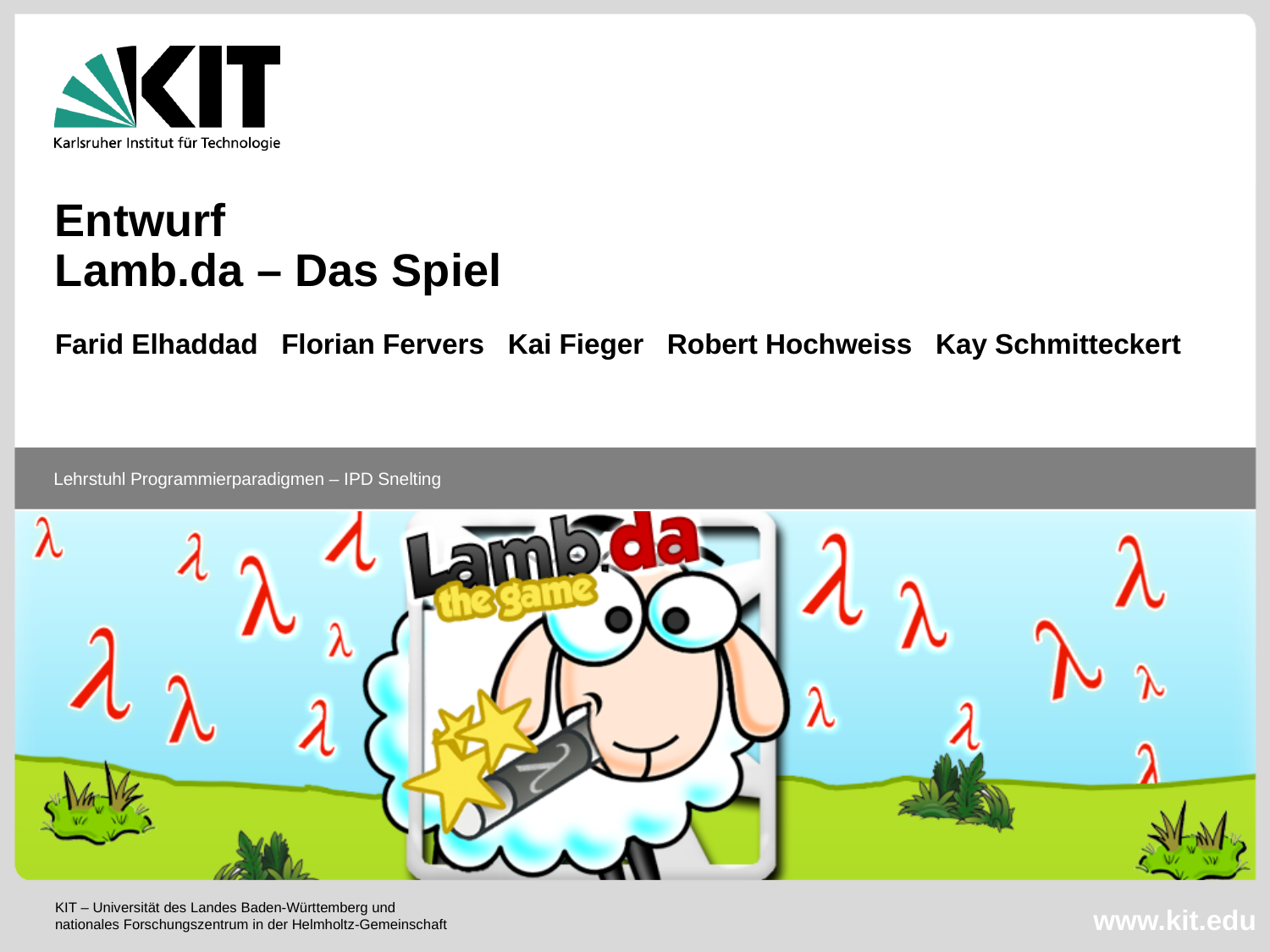

Entwurf
Lamb.da – Das Spiel
Farid Elhaddad   Florian Fervers   Kai Fieger   Robert Hochweiss   Kay Schmitteckert